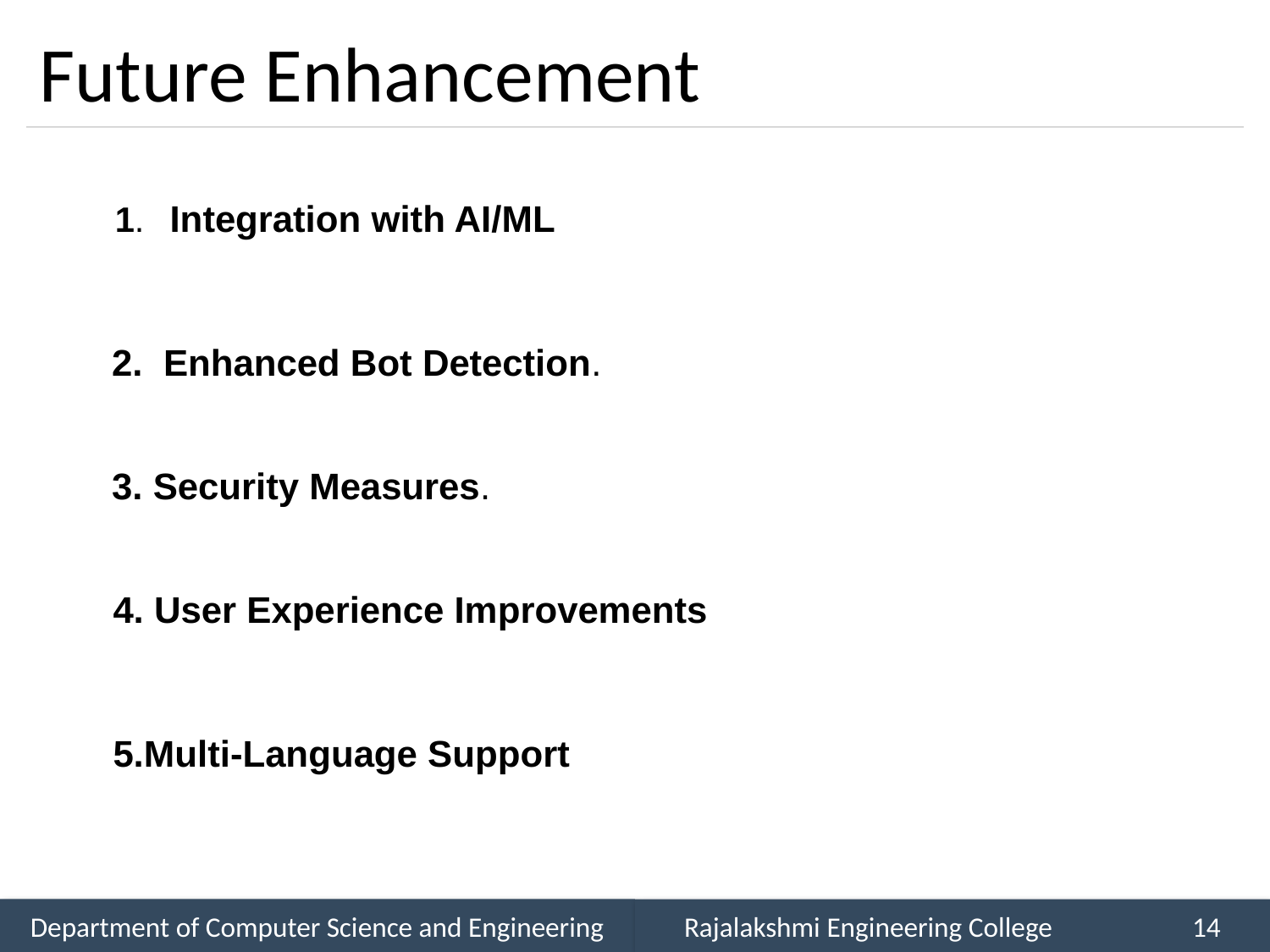

# Future Enhancement

             1.   Integration with AI/ML

       2.  Enhanced Bot Detection.
       3. Security Measures.
 4. User Experience Improvements

 5.Multi-Language Support